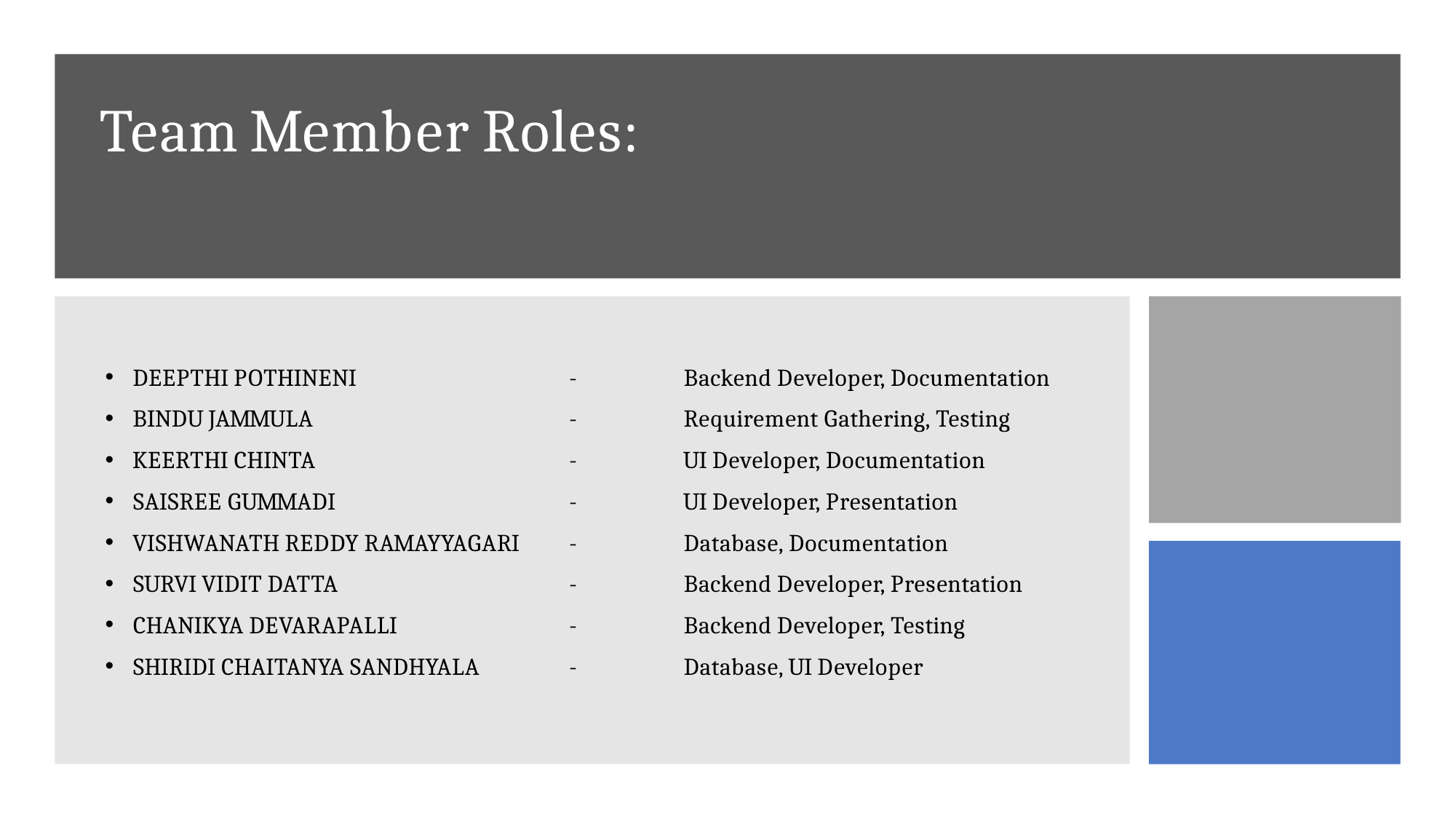

# Team Member Roles:
DEEPTHI POTHINENI         		-	 Backend Developer, Documentation
BINDU JAMMULA            		-	 Requirement Gathering, Testing
KEERTHI CHINTA             		-	 UI Developer, Documentation
SAISREE GUMMADI             		-	 UI Developer, Presentation
VISHWANATH REDDY RAMAYYAGARI  	-	 Database, Documentation
SURVI VIDIT DATTA           		-	 Backend Developer, Presentation
CHANIKYA DEVARAPALLI     		-	 Backend Developer, Testing
SHIRIDI CHAITANYA SANDHYALA      	-	 Database, UI Developer